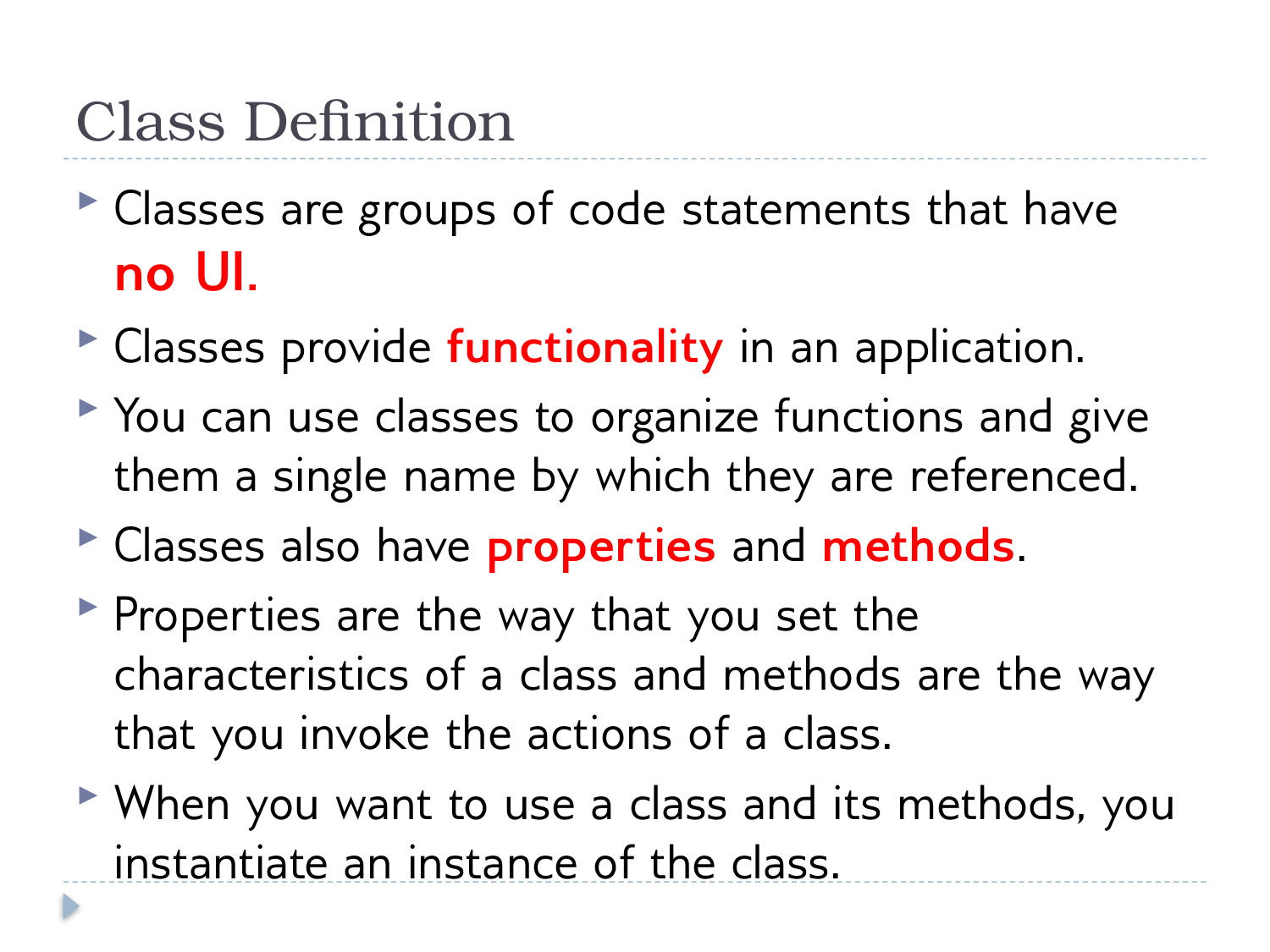

# Class Definition
Classes are groups of code statements that have no UI.
Classes provide functionality in an application.
You can use classes to organize functions and give them a single name by which they are referenced.
Classes also have properties and methods.
Properties are the way that you set the characteristics of a class and methods are the way that you invoke the actions of a class.
When you want to use a class and its methods, you instantiate an instance of the class.